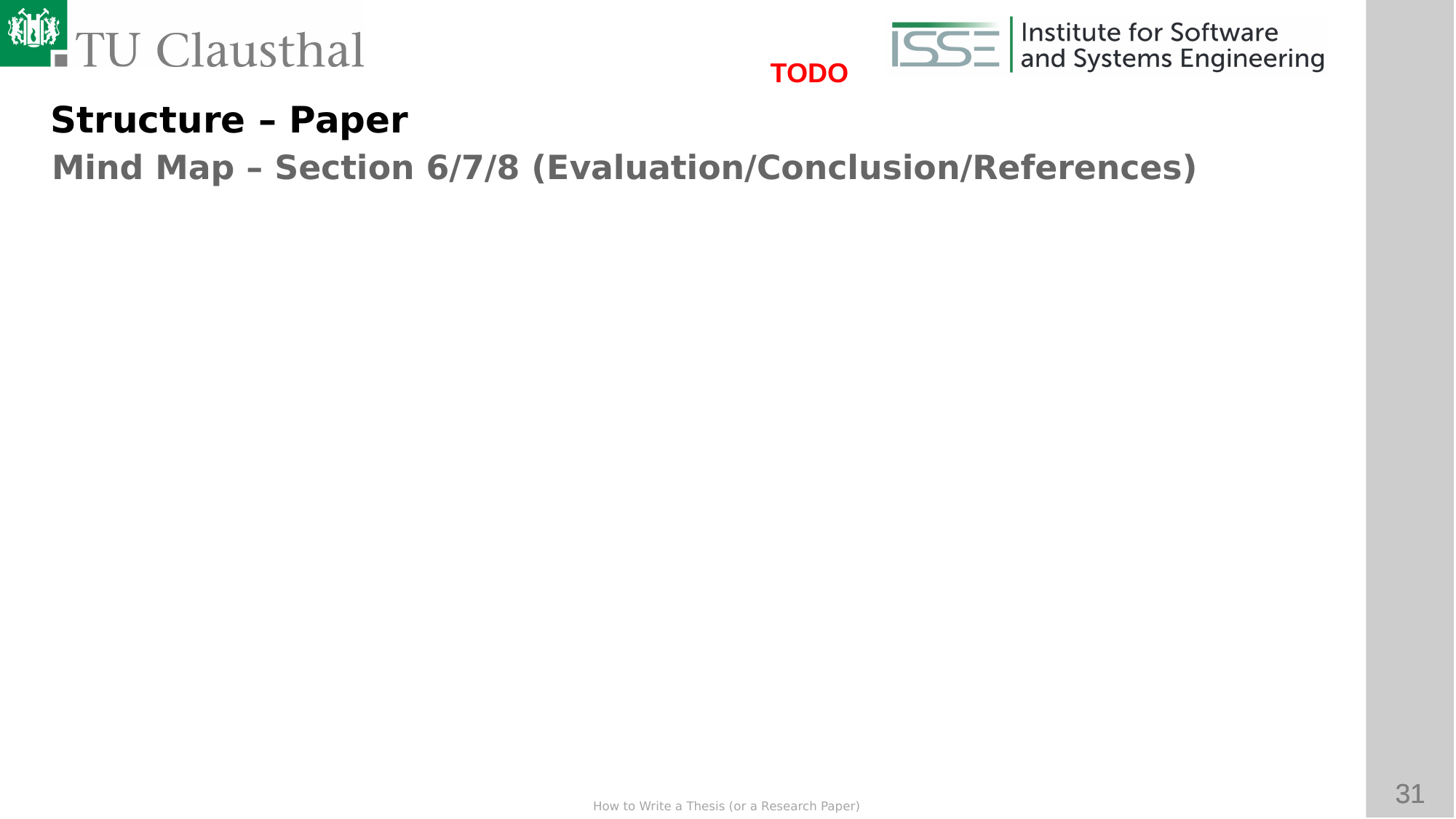

TODO
Structure – Paper

Mind Map – Section 6/7/8 (Evaluation/Conclusion/References)